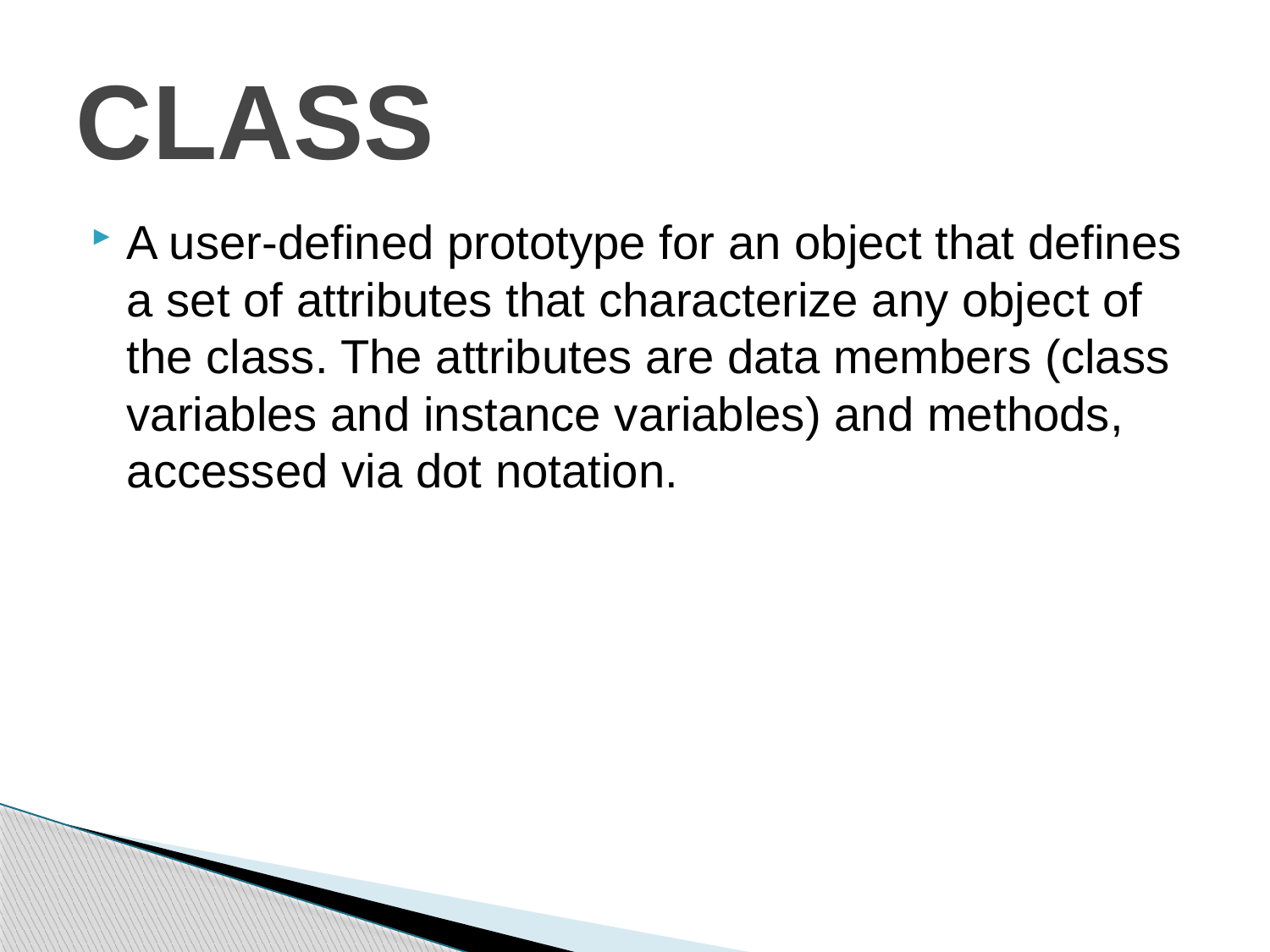

# CLASS
A user-defined prototype for an object that defines a set of attributes that characterize any object of the class. The attributes are data members (class variables and instance variables) and methods, accessed via dot notation.